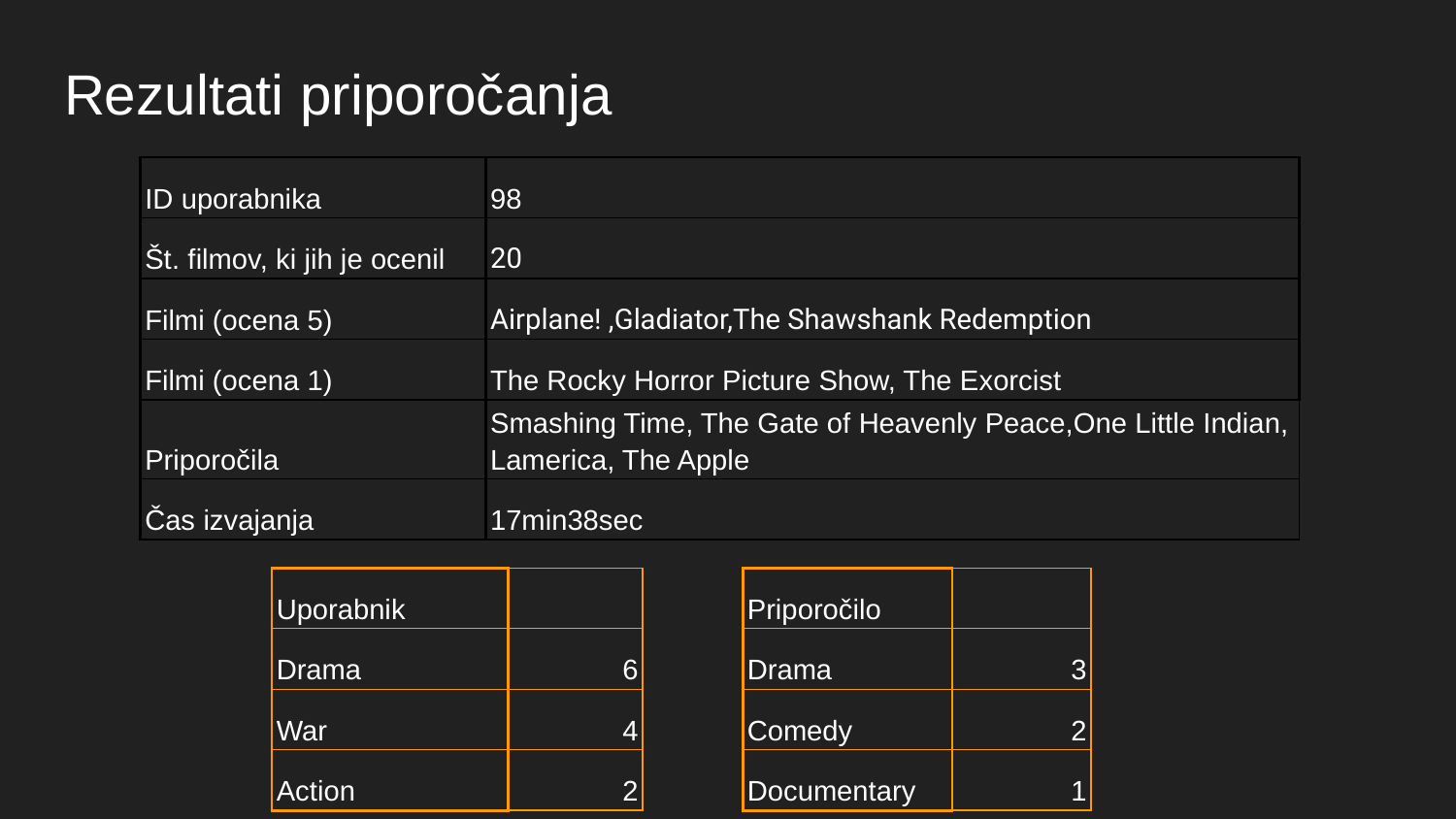

# Rezultati priporočanja

| ID uporabnika | 98 |
| --- | --- |
| Št. filmov, ki jih je ocenil | 20 |
| Filmi (ocena 5) | Airplane! ,Gladiator,The Shawshank Redemption |
| Filmi (ocena 1) | The Rocky Horror Picture Show, The Exorcist |
| Priporočila | Smashing Time, The Gate of Heavenly Peace,One Little Indian, Lamerica, The Apple |
| Čas izvajanja | 17min38sec |
| Uporabnik |  |
| --- | --- |
| Drama | 6 |
| War | 4 |
| Action | 2 |
| Priporočilo |  |
| --- | --- |
| Drama | 3 |
| Comedy | 2 |
| Documentary | 1 |